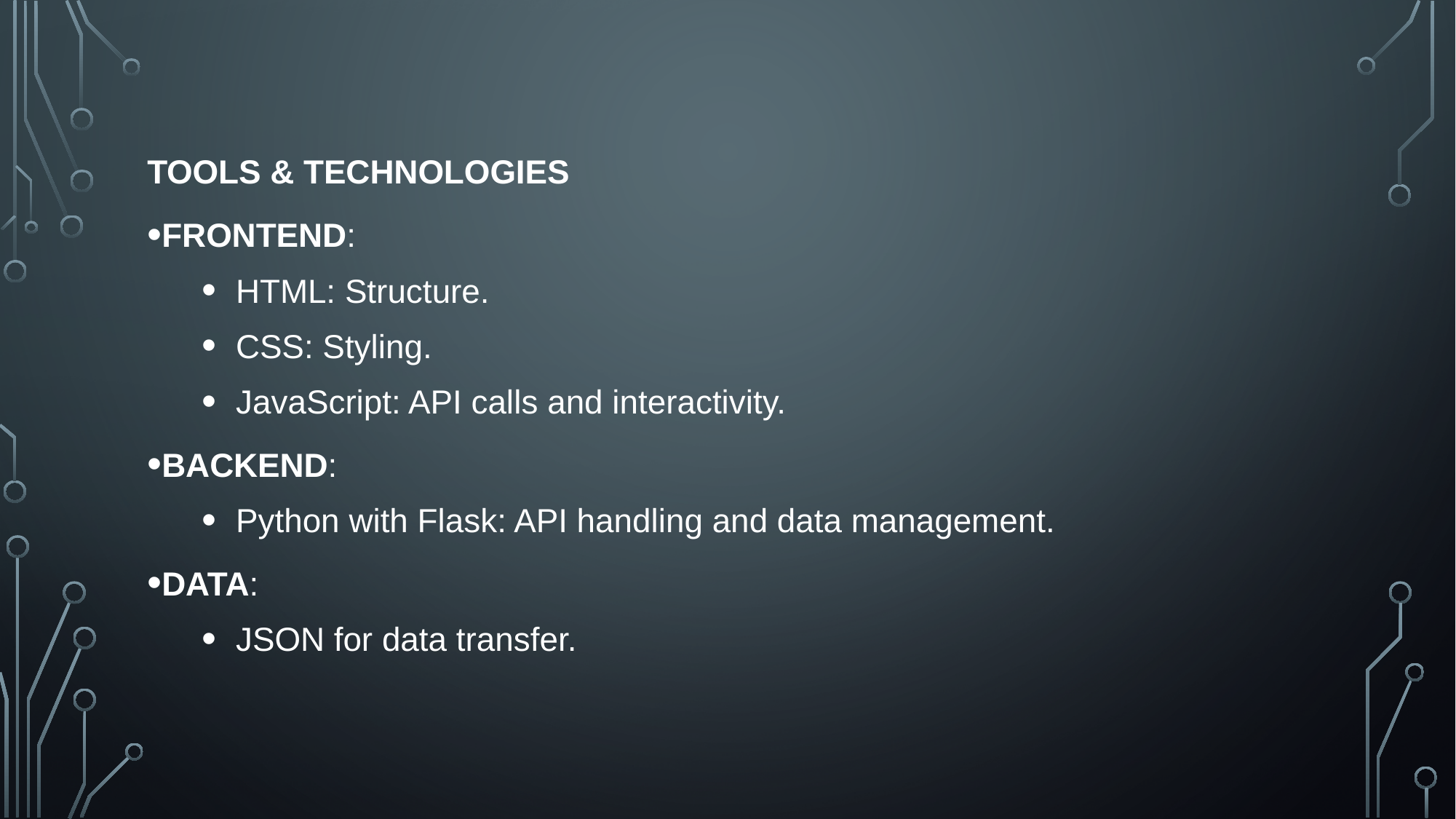

Tools & Technologies
Frontend:
HTML: Structure.
CSS: Styling.
JavaScript: API calls and interactivity.
Backend:
Python with Flask: API handling and data management.
Data:
JSON for data transfer.